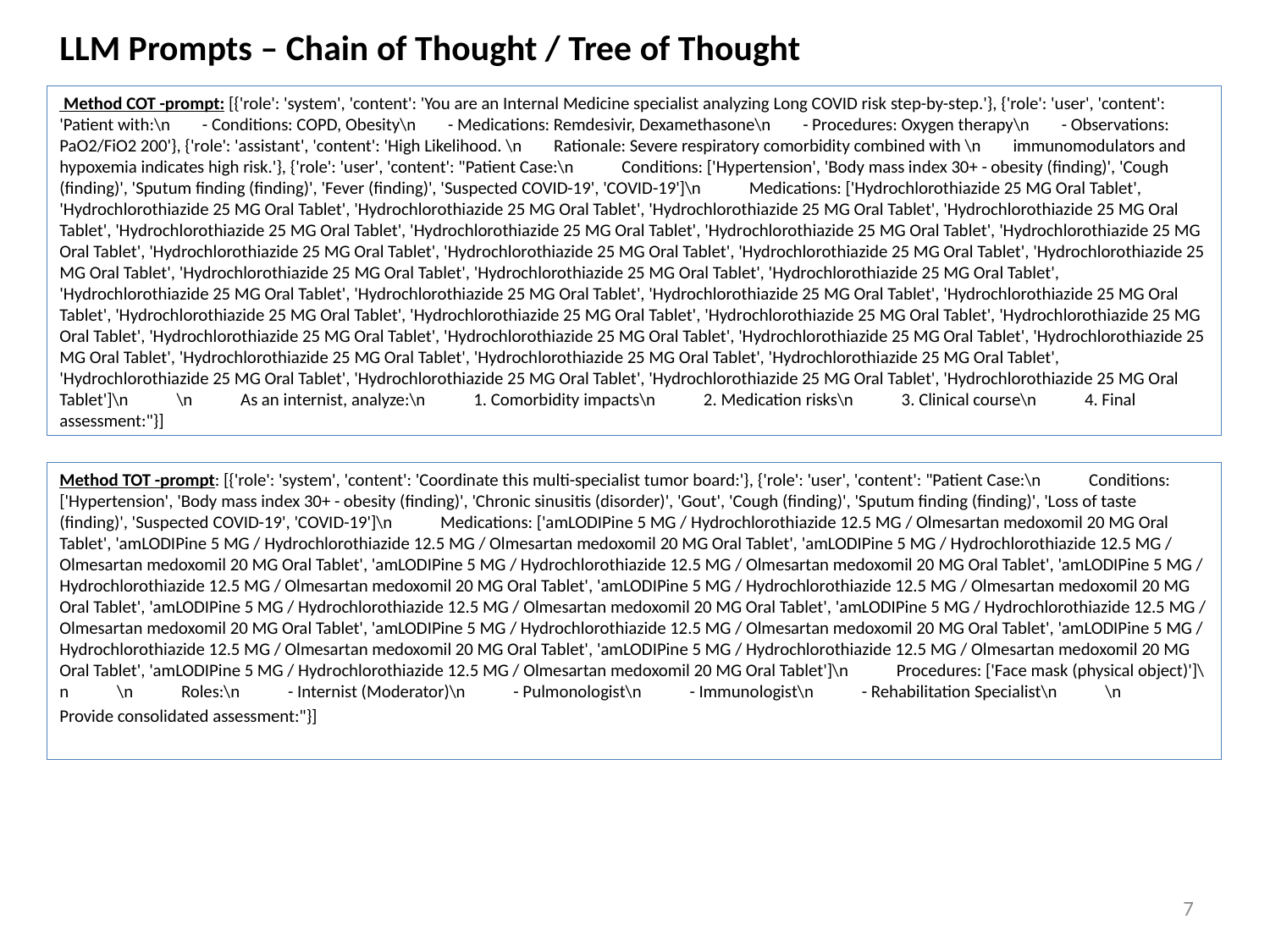

# LLM Prompts – Chain of Thought / Tree of Thought
 Method COT -prompt: [{'role': 'system', 'content': 'You are an Internal Medicine specialist analyzing Long COVID risk step-by-step.'}, {'role': 'user', 'content': 'Patient with:\n        - Conditions: COPD, Obesity\n        - Medications: Remdesivir, Dexamethasone\n        - Procedures: Oxygen therapy\n        - Observations: PaO2/FiO2 200'}, {'role': 'assistant', 'content': 'High Likelihood. \n        Rationale: Severe respiratory comorbidity combined with \n        immunomodulators and hypoxemia indicates high risk.'}, {'role': 'user', 'content': "Patient Case:\n            Conditions: ['Hypertension', 'Body mass index 30+ - obesity (finding)', 'Cough (finding)', 'Sputum finding (finding)', 'Fever (finding)', 'Suspected COVID-19', 'COVID-19']\n            Medications: ['Hydrochlorothiazide 25 MG Oral Tablet', 'Hydrochlorothiazide 25 MG Oral Tablet', 'Hydrochlorothiazide 25 MG Oral Tablet', 'Hydrochlorothiazide 25 MG Oral Tablet', 'Hydrochlorothiazide 25 MG Oral Tablet', 'Hydrochlorothiazide 25 MG Oral Tablet', 'Hydrochlorothiazide 25 MG Oral Tablet', 'Hydrochlorothiazide 25 MG Oral Tablet', 'Hydrochlorothiazide 25 MG Oral Tablet', 'Hydrochlorothiazide 25 MG Oral Tablet', 'Hydrochlorothiazide 25 MG Oral Tablet', 'Hydrochlorothiazide 25 MG Oral Tablet', 'Hydrochlorothiazide 25 MG Oral Tablet', 'Hydrochlorothiazide 25 MG Oral Tablet', 'Hydrochlorothiazide 25 MG Oral Tablet', 'Hydrochlorothiazide 25 MG Oral Tablet', 'Hydrochlorothiazide 25 MG Oral Tablet', 'Hydrochlorothiazide 25 MG Oral Tablet', 'Hydrochlorothiazide 25 MG Oral Tablet', 'Hydrochlorothiazide 25 MG Oral Tablet', 'Hydrochlorothiazide 25 MG Oral Tablet', 'Hydrochlorothiazide 25 MG Oral Tablet', 'Hydrochlorothiazide 25 MG Oral Tablet', 'Hydrochlorothiazide 25 MG Oral Tablet', 'Hydrochlorothiazide 25 MG Oral Tablet', 'Hydrochlorothiazide 25 MG Oral Tablet', 'Hydrochlorothiazide 25 MG Oral Tablet', 'Hydrochlorothiazide 25 MG Oral Tablet', 'Hydrochlorothiazide 25 MG Oral Tablet', 'Hydrochlorothiazide 25 MG Oral Tablet', 'Hydrochlorothiazide 25 MG Oral Tablet', 'Hydrochlorothiazide 25 MG Oral Tablet', 'Hydrochlorothiazide 25 MG Oral Tablet', 'Hydrochlorothiazide 25 MG Oral Tablet', 'Hydrochlorothiazide 25 MG Oral Tablet']\n            \n            As an internist, analyze:\n            1. Comorbidity impacts\n            2. Medication risks\n            3. Clinical course\n            4. Final assessment:"}]
Method TOT -prompt: [{'role': 'system', 'content': 'Coordinate this multi-specialist tumor board:'}, {'role': 'user', 'content': "Patient Case:\n            Conditions: ['Hypertension', 'Body mass index 30+ - obesity (finding)', 'Chronic sinusitis (disorder)', 'Gout', 'Cough (finding)', 'Sputum finding (finding)', 'Loss of taste (finding)', 'Suspected COVID-19', 'COVID-19']\n            Medications: ['amLODIPine 5 MG / Hydrochlorothiazide 12.5 MG / Olmesartan medoxomil 20 MG Oral Tablet', 'amLODIPine 5 MG / Hydrochlorothiazide 12.5 MG / Olmesartan medoxomil 20 MG Oral Tablet', 'amLODIPine 5 MG / Hydrochlorothiazide 12.5 MG / Olmesartan medoxomil 20 MG Oral Tablet', 'amLODIPine 5 MG / Hydrochlorothiazide 12.5 MG / Olmesartan medoxomil 20 MG Oral Tablet', 'amLODIPine 5 MG / Hydrochlorothiazide 12.5 MG / Olmesartan medoxomil 20 MG Oral Tablet', 'amLODIPine 5 MG / Hydrochlorothiazide 12.5 MG / Olmesartan medoxomil 20 MG Oral Tablet', 'amLODIPine 5 MG / Hydrochlorothiazide 12.5 MG / Olmesartan medoxomil 20 MG Oral Tablet', 'amLODIPine 5 MG / Hydrochlorothiazide 12.5 MG / Olmesartan medoxomil 20 MG Oral Tablet', 'amLODIPine 5 MG / Hydrochlorothiazide 12.5 MG / Olmesartan medoxomil 20 MG Oral Tablet', 'amLODIPine 5 MG / Hydrochlorothiazide 12.5 MG / Olmesartan medoxomil 20 MG Oral Tablet', 'amLODIPine 5 MG / Hydrochlorothiazide 12.5 MG / Olmesartan medoxomil 20 MG Oral Tablet', 'amLODIPine 5 MG / Hydrochlorothiazide 12.5 MG / Olmesartan medoxomil 20 MG Oral Tablet']\n            Procedures: ['Face mask (physical object)']\n            \n            Roles:\n            - Internist (Moderator)\n            - Pulmonologist\n            - Immunologist\n            - Rehabilitation Specialist\n            \n            Provide consolidated assessment:"}]
7